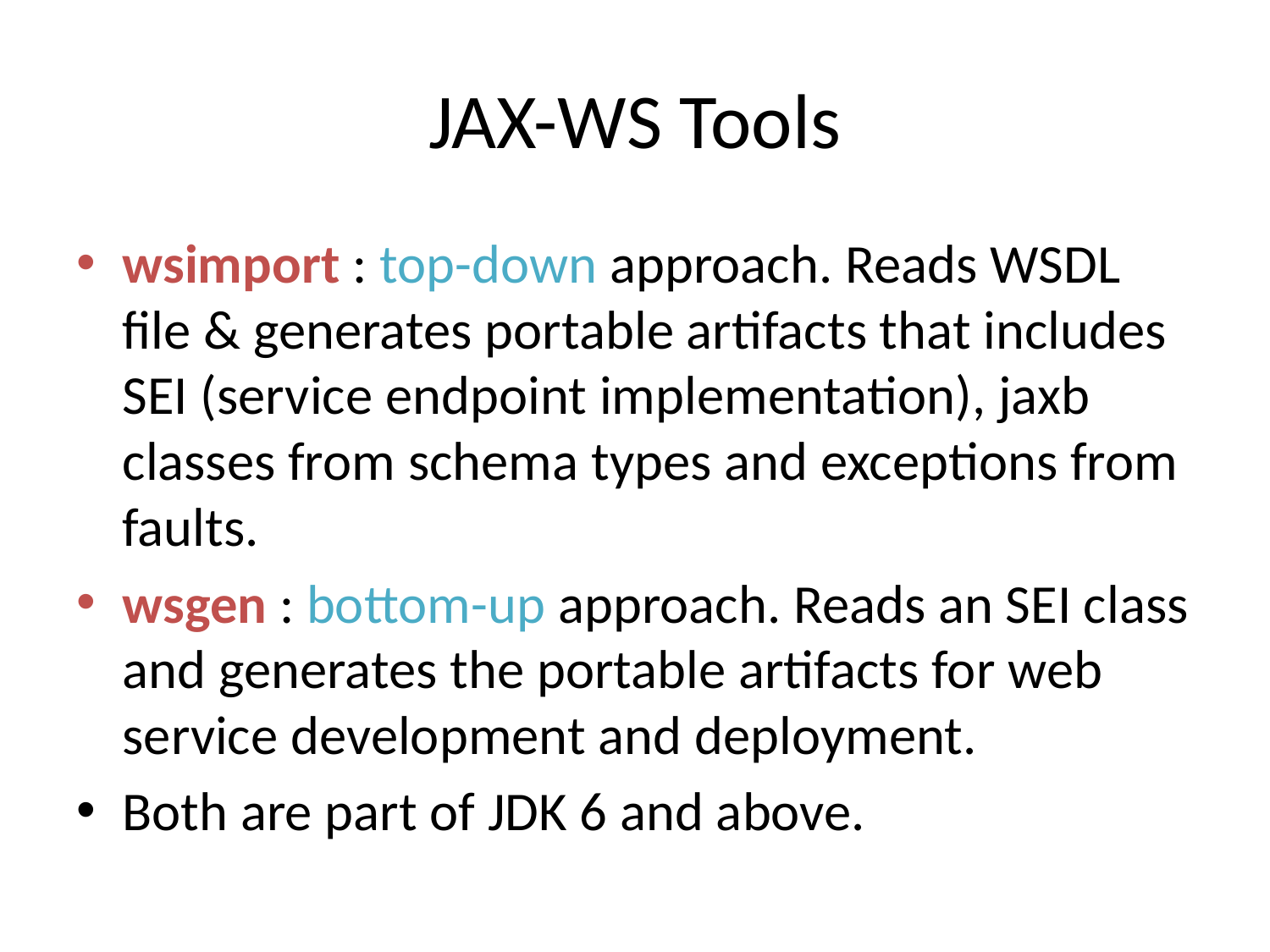

# JAX-WS Tools
wsimport : top-down approach. Reads WSDL file & generates portable artifacts that includes SEI (service endpoint implementation), jaxb classes from schema types and exceptions from faults.
wsgen : bottom-up approach. Reads an SEI class and generates the portable artifacts for web service development and deployment.
Both are part of JDK 6 and above.